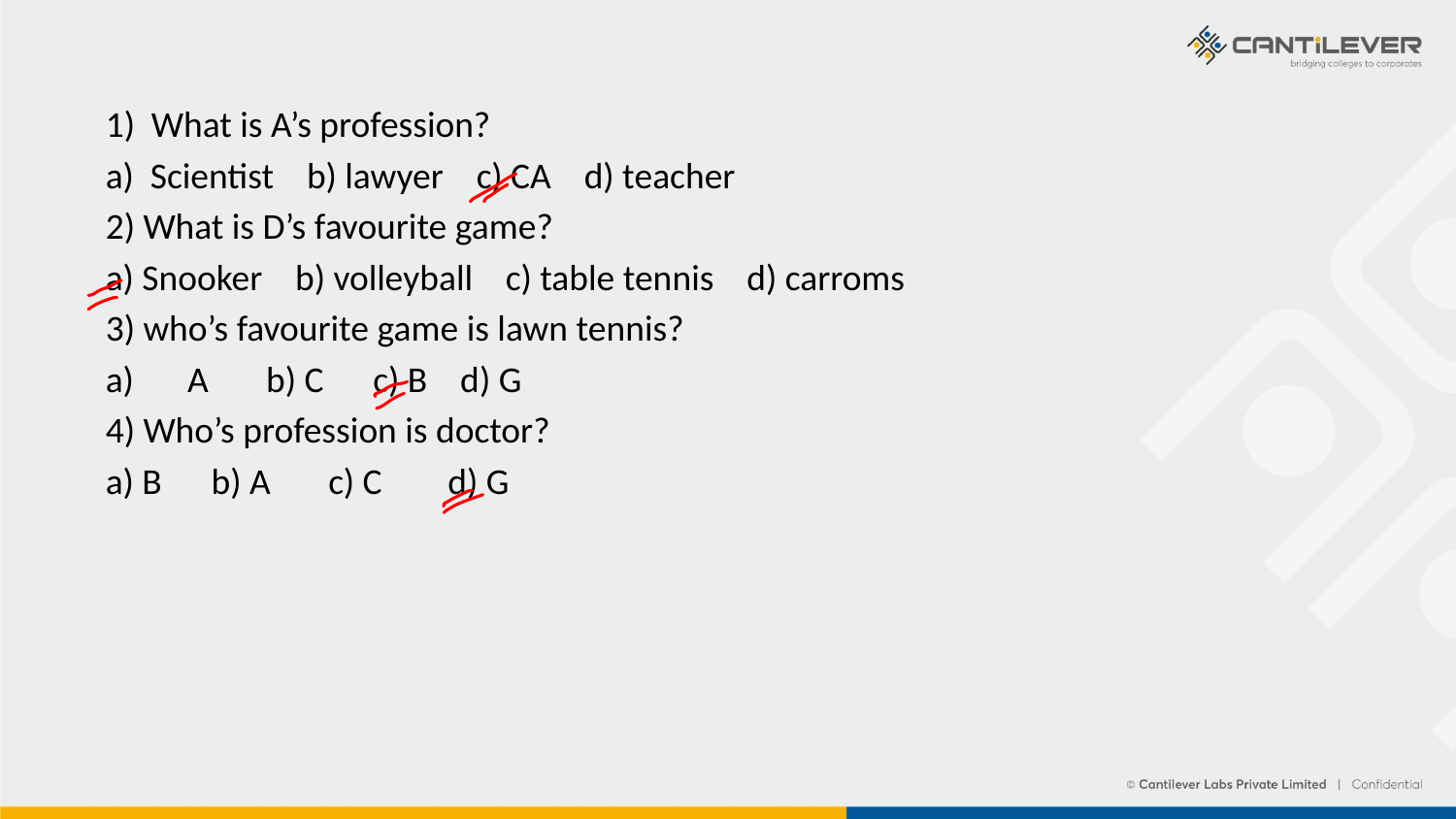

1)  What is A’s profession?
a)  Scientist    b) lawyer    c) CA    d) teacher
2) What is D’s favourite game?
a) Snooker    b) volleyball    c) table tennis    d) carroms
3) who’s favourite game is lawn tennis?
A       b) C      c) B    d) G
4) Who’s profession is doctor?
a) B      b) A       c) C        d) G